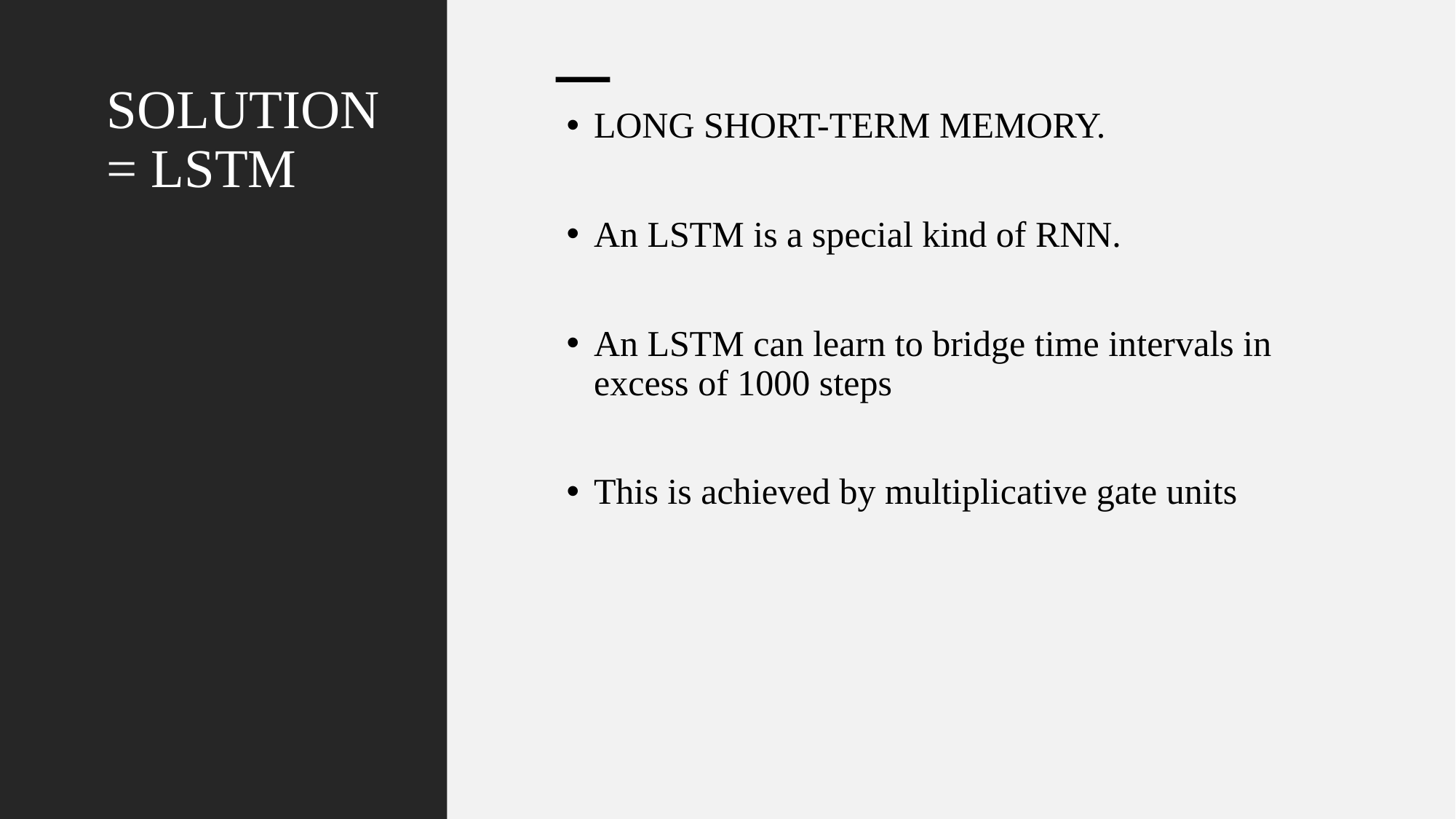

# SOLUTION = LSTM

LONG SHORT-TERM MEMORY.

An LSTM is a special kind of RNN.

An LSTM can learn to bridge time intervals in excess of 1000 steps

This is achieved by multiplicative gate units